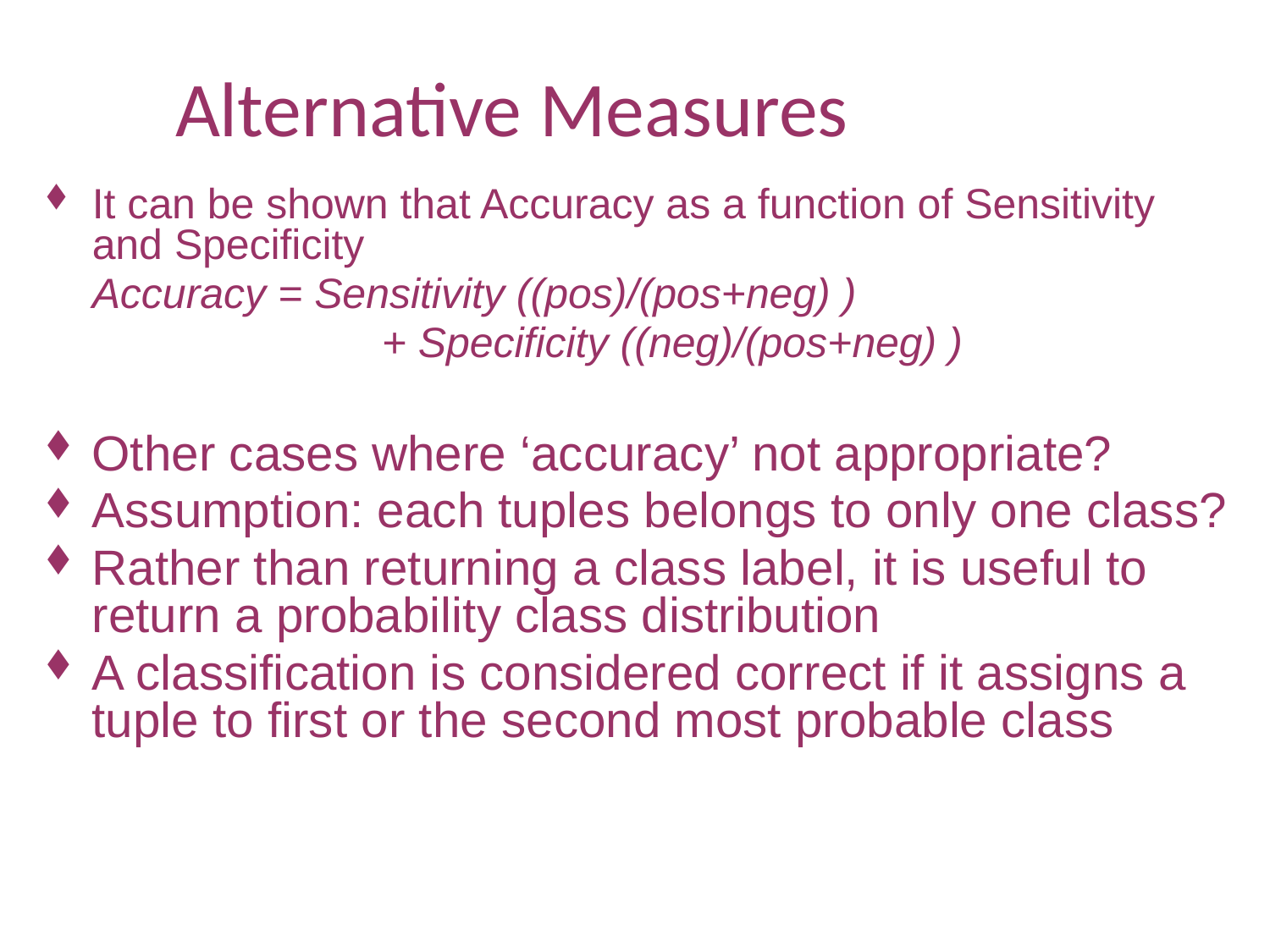

Alternative Measures
It can be shown that Accuracy as a function of Sensitivity and Specificity
	Accuracy = Sensitivity ((pos)/(pos+neg) )
			   + Specificity ((neg)/(pos+neg) )

Other cases where ‘accuracy’ not appropriate?
Assumption: each tuples belongs to only one class?
Rather than returning a class label, it is useful to return a probability class distribution
A classification is considered correct if it assigns a tuple to first or the second most probable class